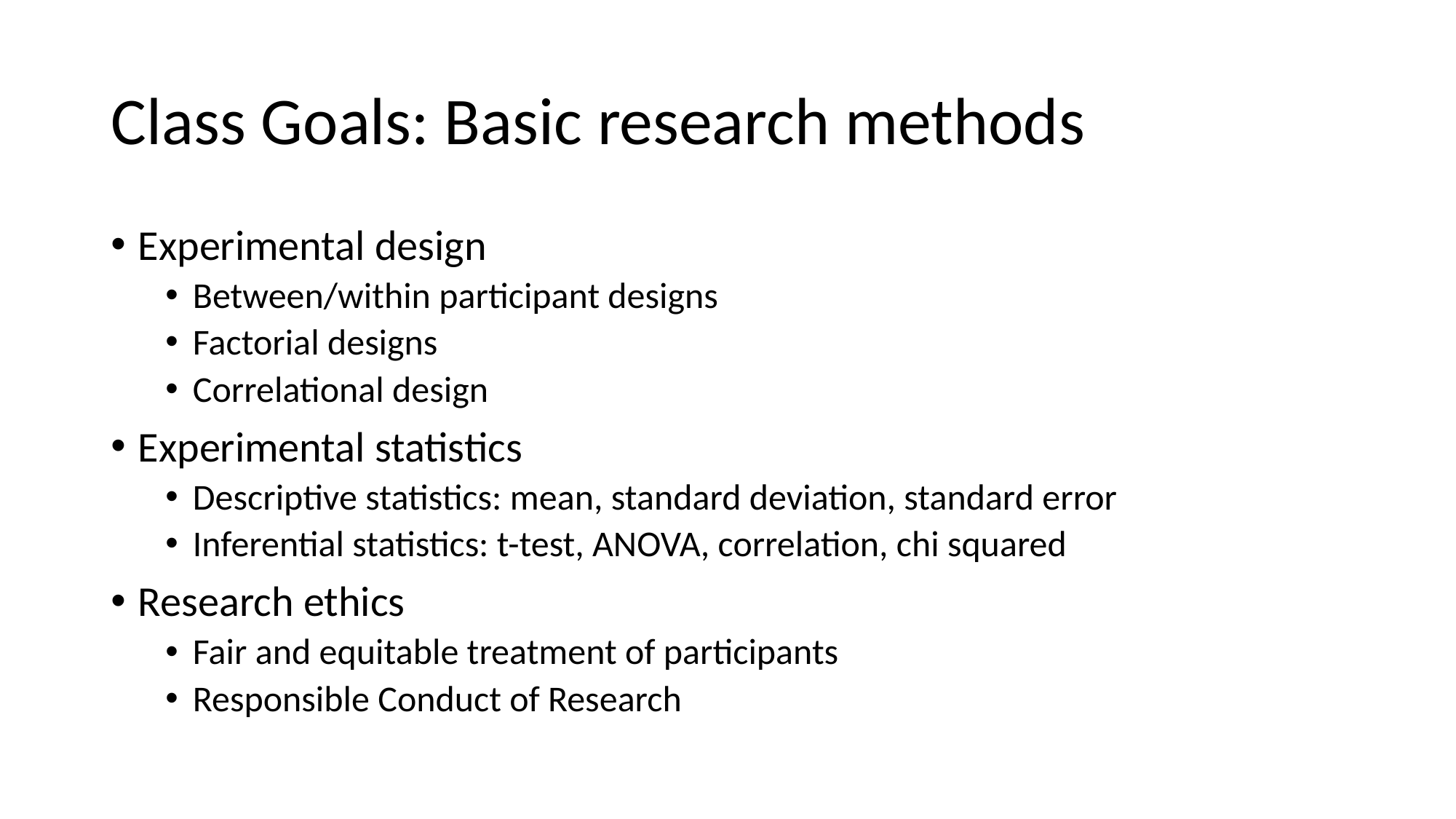

# Class Goals: Basic research methods
Experimental design
Between/within participant designs
Factorial designs
Correlational design
Experimental statistics
Descriptive statistics: mean, standard deviation, standard error
Inferential statistics: t-test, ANOVA, correlation, chi squared
Research ethics
Fair and equitable treatment of participants
Responsible Conduct of Research